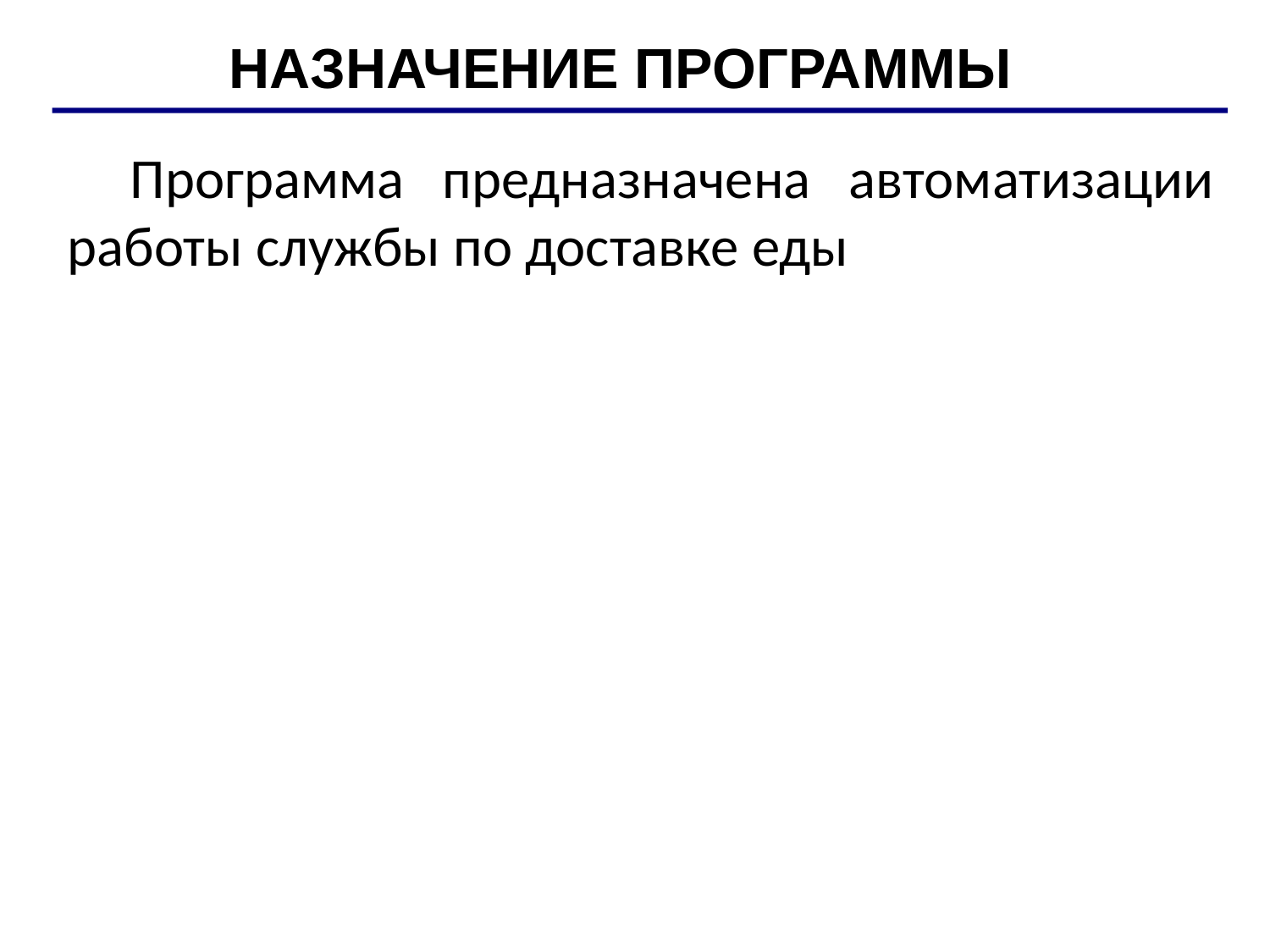

НАЗНАЧЕНИЕ ПРОГРАММЫ

Программа предназначена автоматизации работы службы по доставке еды